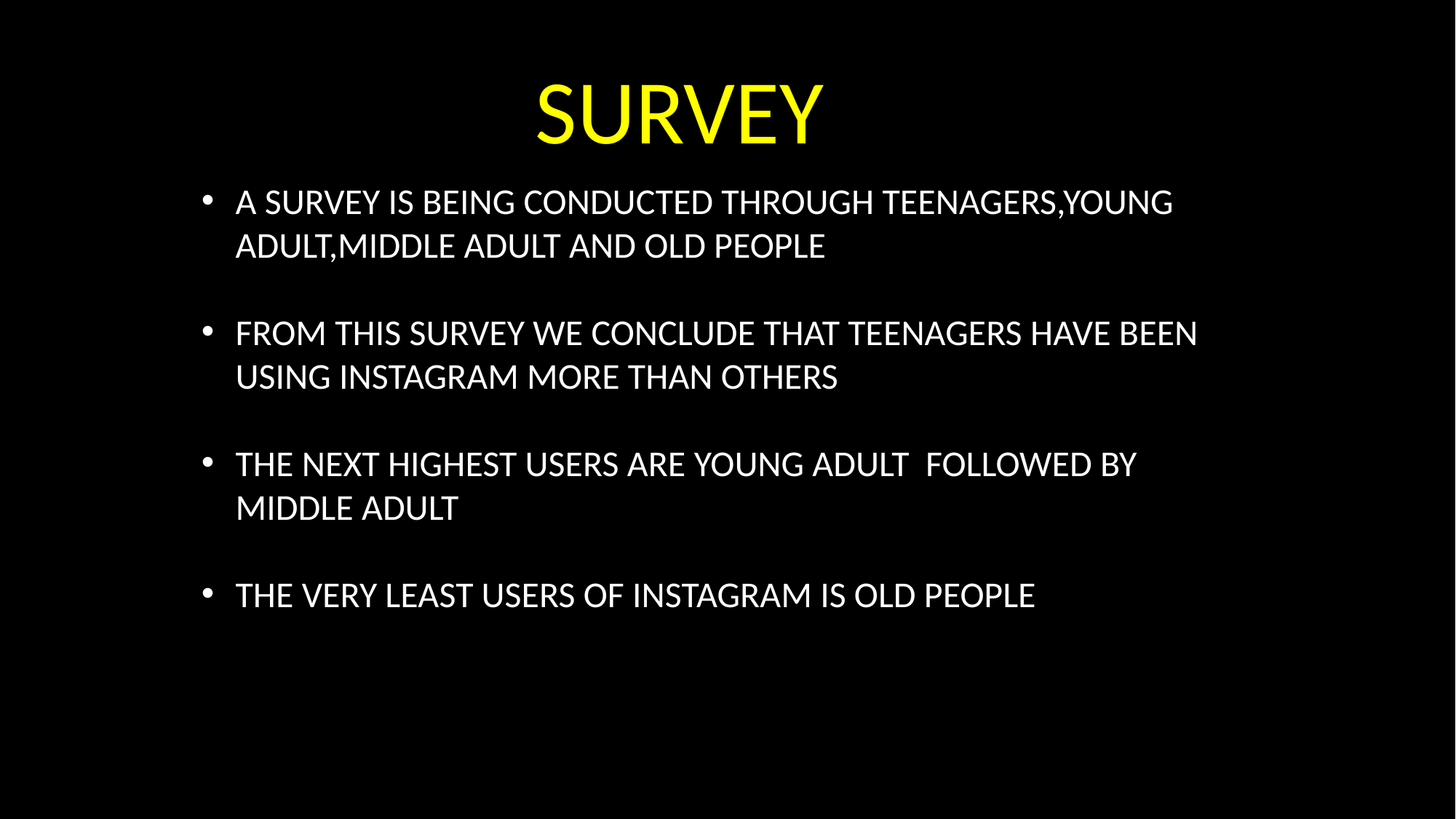

SURVEY
A SURVEY IS BEING CONDUCTED THROUGH TEENAGERS,YOUNG ADULT,MIDDLE ADULT AND OLD PEOPLE

FROM THIS SURVEY WE CONCLUDE THAT TEENAGERS HAVE BEEN USING INSTAGRAM MORE THAN OTHERS

THE NEXT HIGHEST USERS ARE YOUNG ADULT  FOLLOWED BY MIDDLE ADULT

THE VERY LEAST USERS OF INSTAGRAM IS OLD PEOPLE